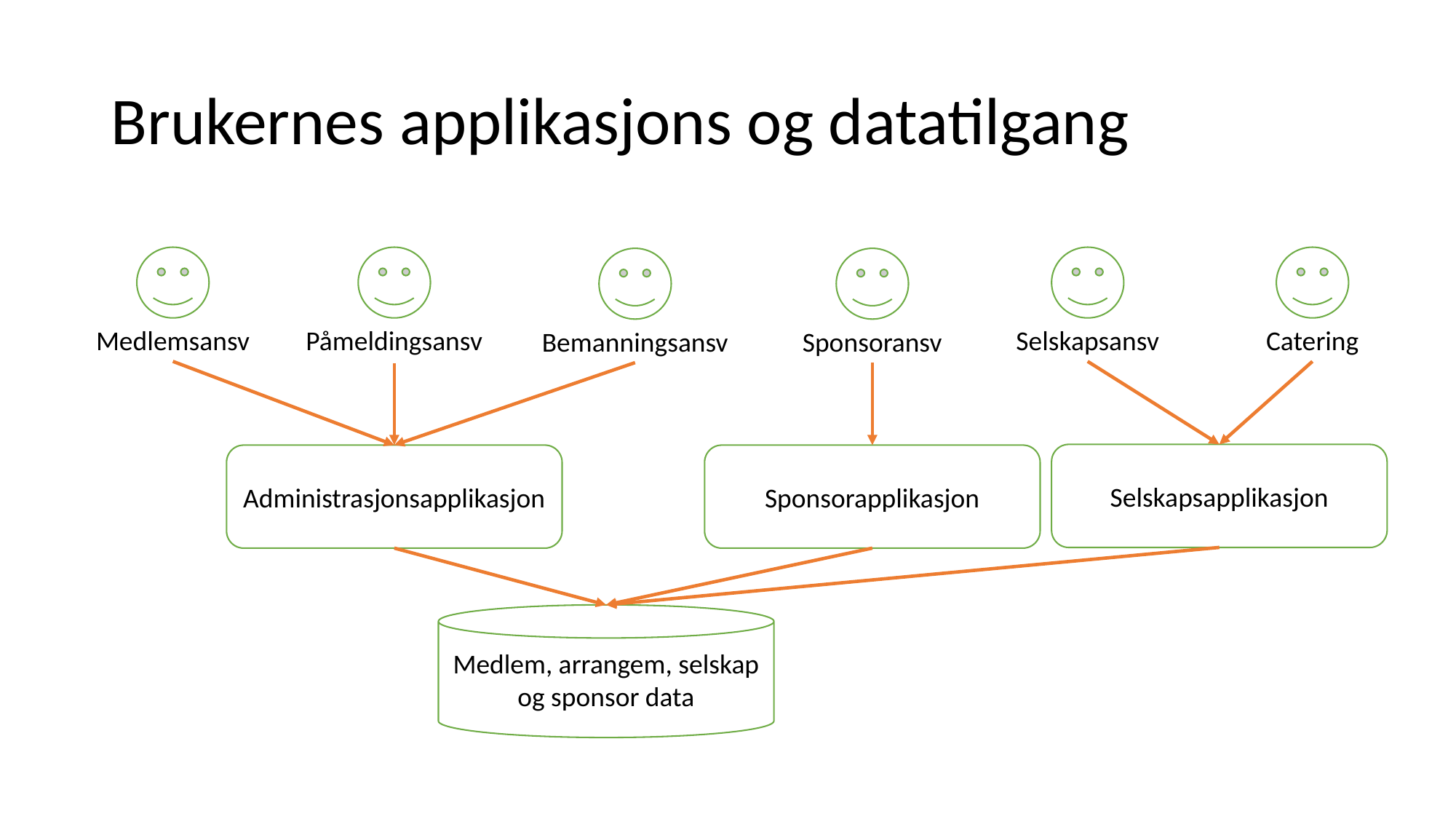

# Brukernes applikasjons og datatilgang

Medlemsansv

Påmeldingsansv

Selskapsansv

Catering

Bemanningsansv

Sponsoransv
Selskapsapplikasjon
Administrasjonsapplikasjon
Sponsorapplikasjon
Medlem, arrangem, selskap og sponsor data